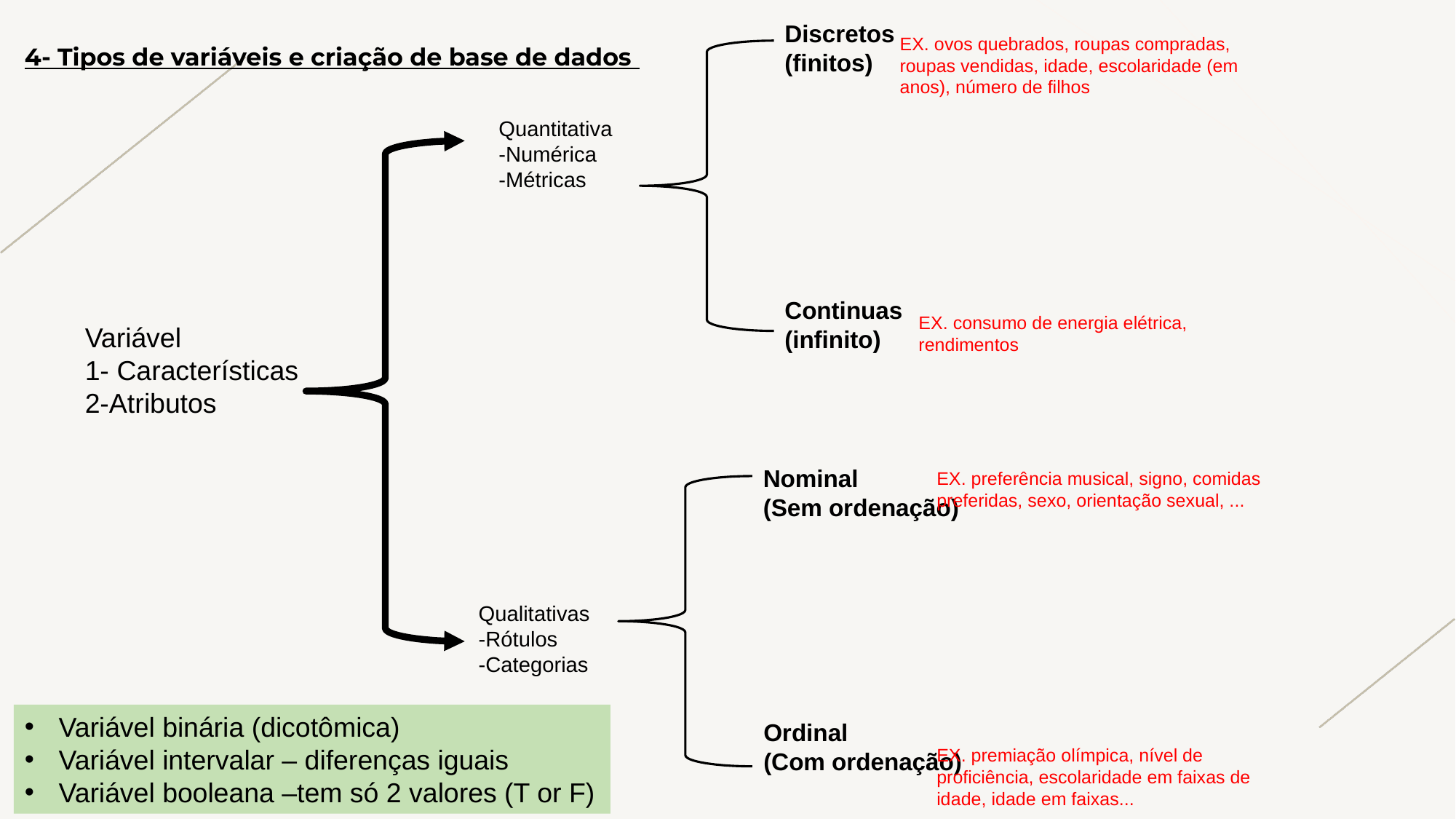

Discretos
(finitos)
EX. ovos quebrados, roupas compradas, roupas vendidas, idade, escolaridade (em anos), número de filhos
4- Tipos de variáveis e criação de base de dados

Quantitativa
-Numérica
-Métricas

Continuas
(infinito)
EX. consumo de energia elétrica,
rendimentos
Variável
1- Características
2-Atributos
Nominal
(Sem ordenação)
EX. preferência musical, signo, comidas preferidas, sexo, orientação sexual, ...

Qualitativas
-Rótulos
-Categorias
Variável binária (dicotômica)
Variável intervalar – diferenças iguais
Variável booleana –tem só 2 valores (T or F)
Ordinal
(Com ordenação)
EX. premiação olímpica, nível de proficiência, escolaridade em faixas de idade, idade em faixas...